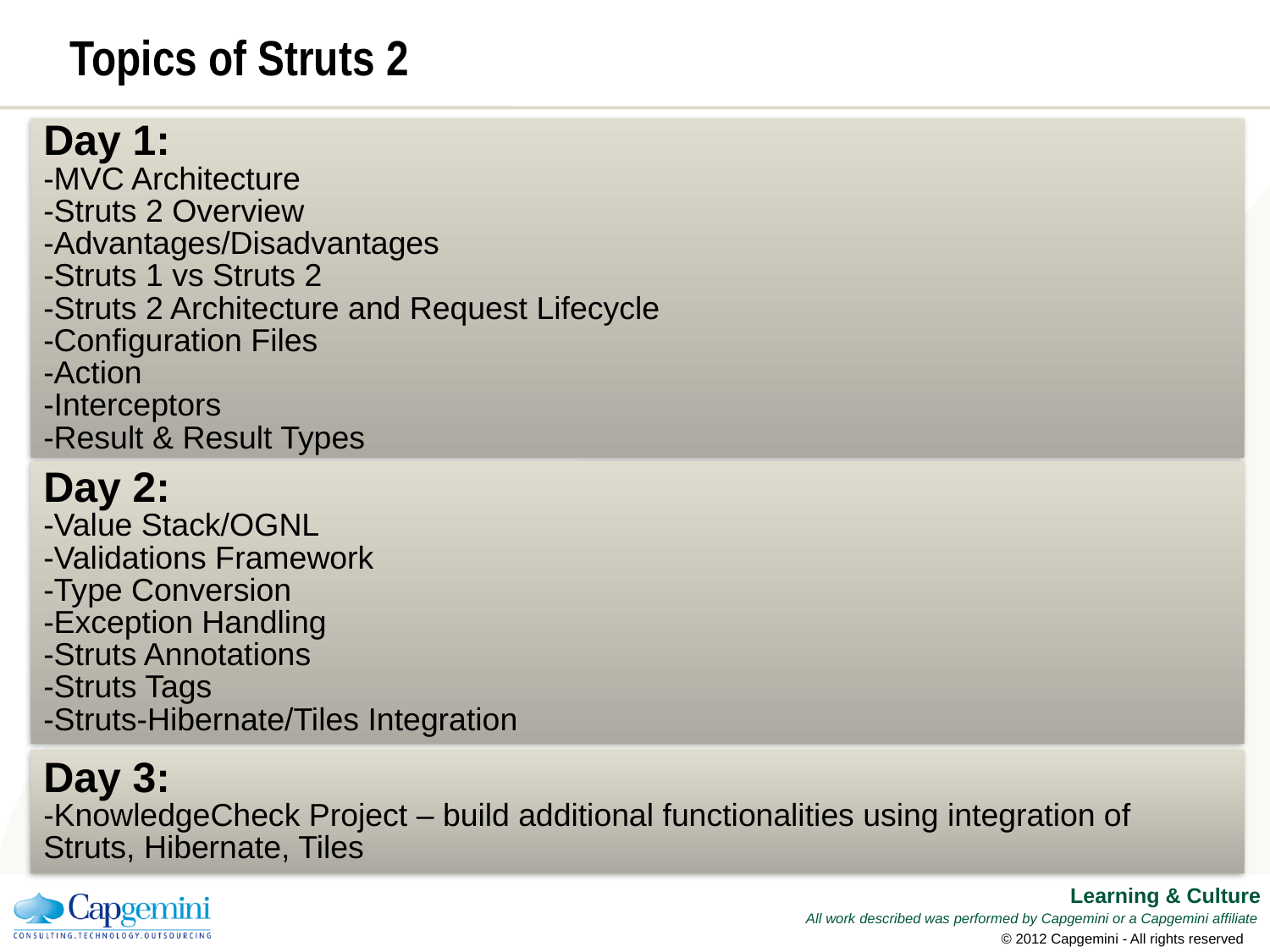

# Topics of Struts 2
Day 1:
-MVC Architecture
-Struts 2 Overview
-Advantages/Disadvantages
-Struts 1 vs Struts 2
-Struts 2 Architecture and Request Lifecycle
-Configuration Files
-Action
-Interceptors
-Result & Result Types
Day 2:
-Value Stack/OGNL
-Validations Framework
-Type Conversion
-Exception Handling
-Struts Annotations
-Struts Tags
-Struts-Hibernate/Tiles Integration
Day 3:
-KnowledgeCheck Project – build additional functionalities using integration of
Struts, Hibernate, Tiles
© 2012 Capgemini - All rights reserved